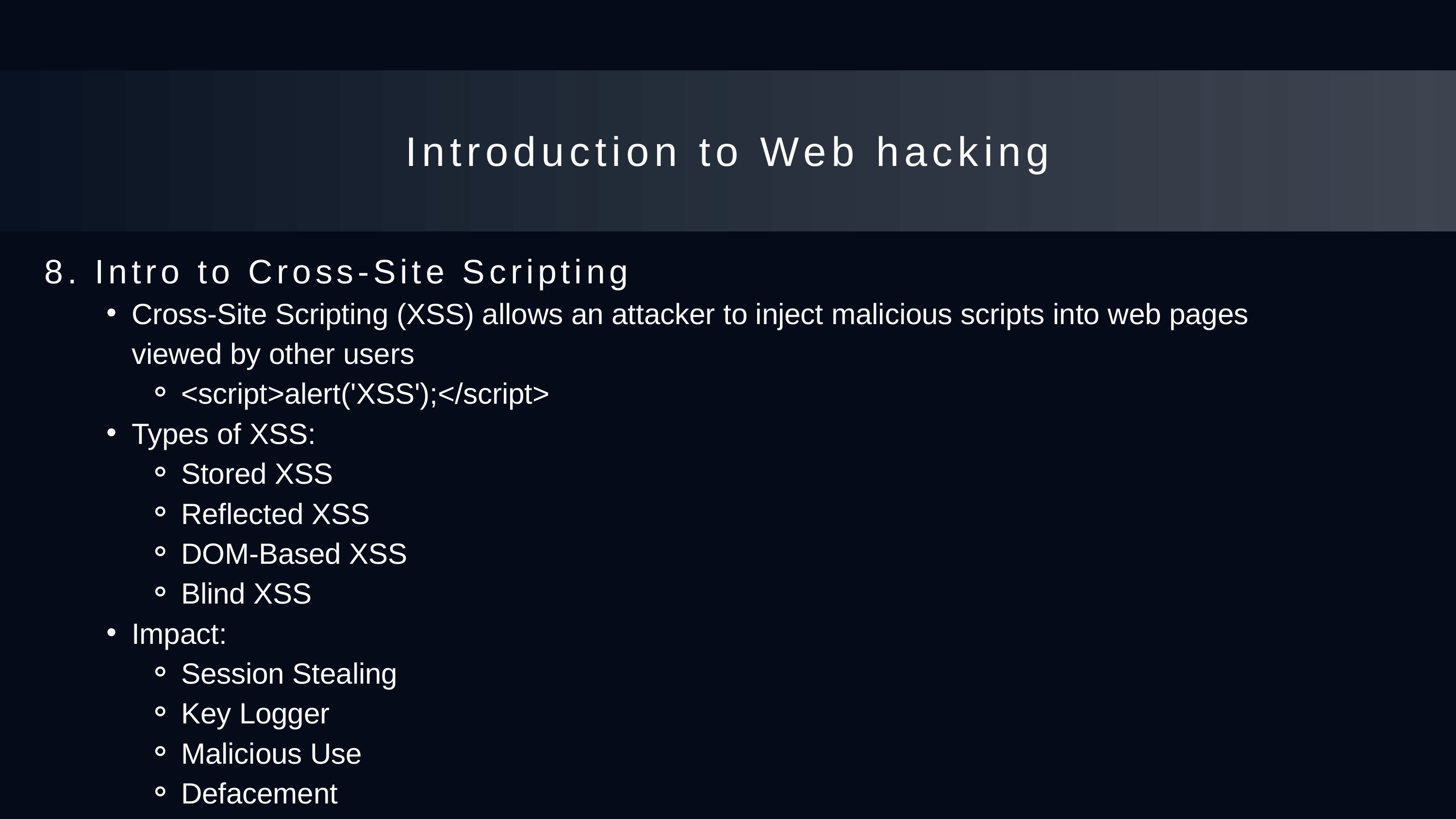

Introduction to Web hacking
8. Intro to Cross-Site Scripting
Cross-Site Scripting (XSS) allows an attacker to inject malicious scripts into web pages viewed by other users
<script>alert('XSS');</script>
Types of XSS:
Stored XSS
Reflected XSS
DOM-Based XSS
Blind XSS
Impact:
Session Stealing
Key Logger
Malicious Use
Defacement